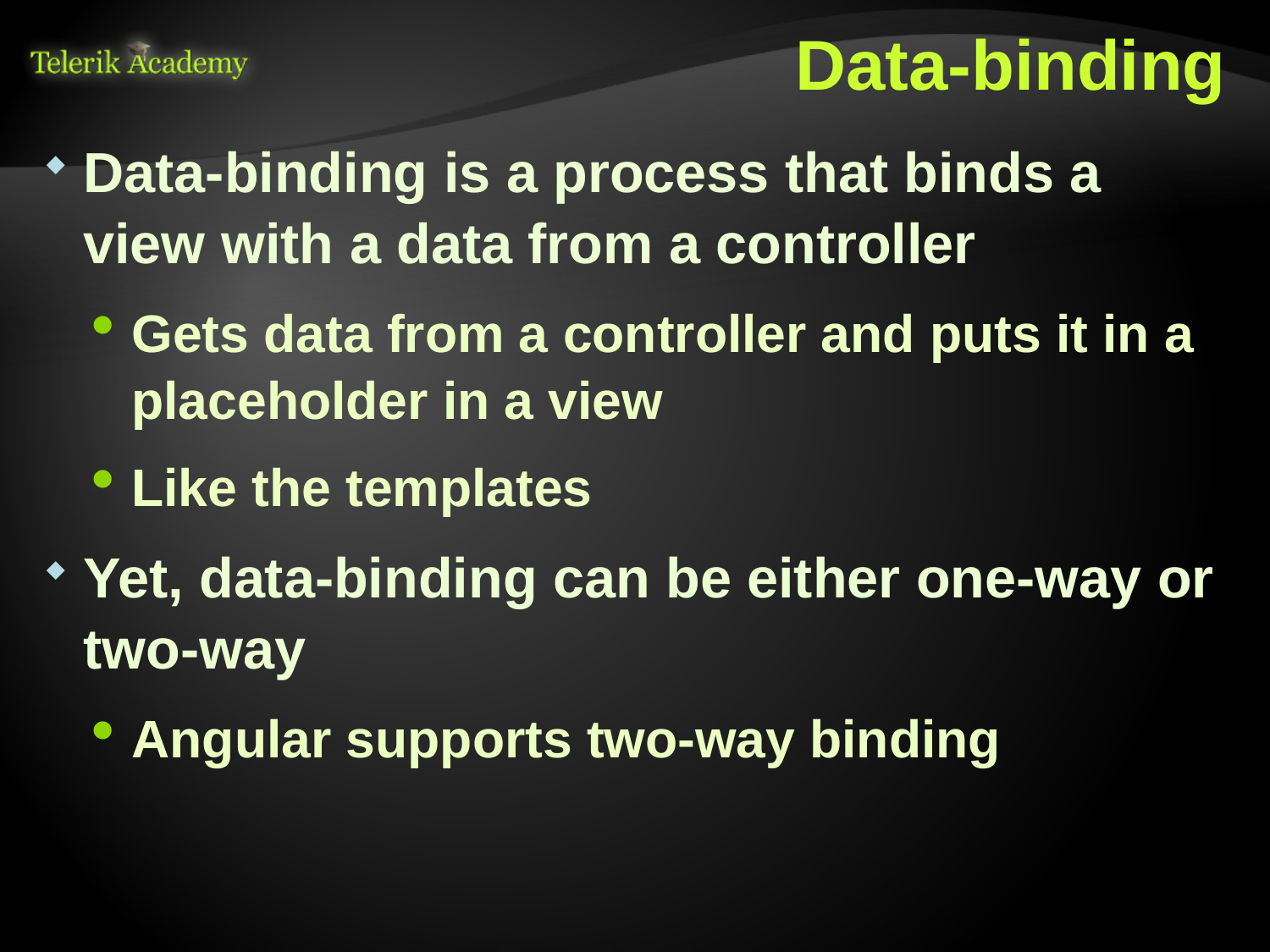

# Data-binding
Data-binding is a process that binds a view with a data from a controller
Gets data from a controller and puts it in a placeholder in a view
Like the templates
Yet, data-binding can be either one-way or two-way
Angular supports two-way binding